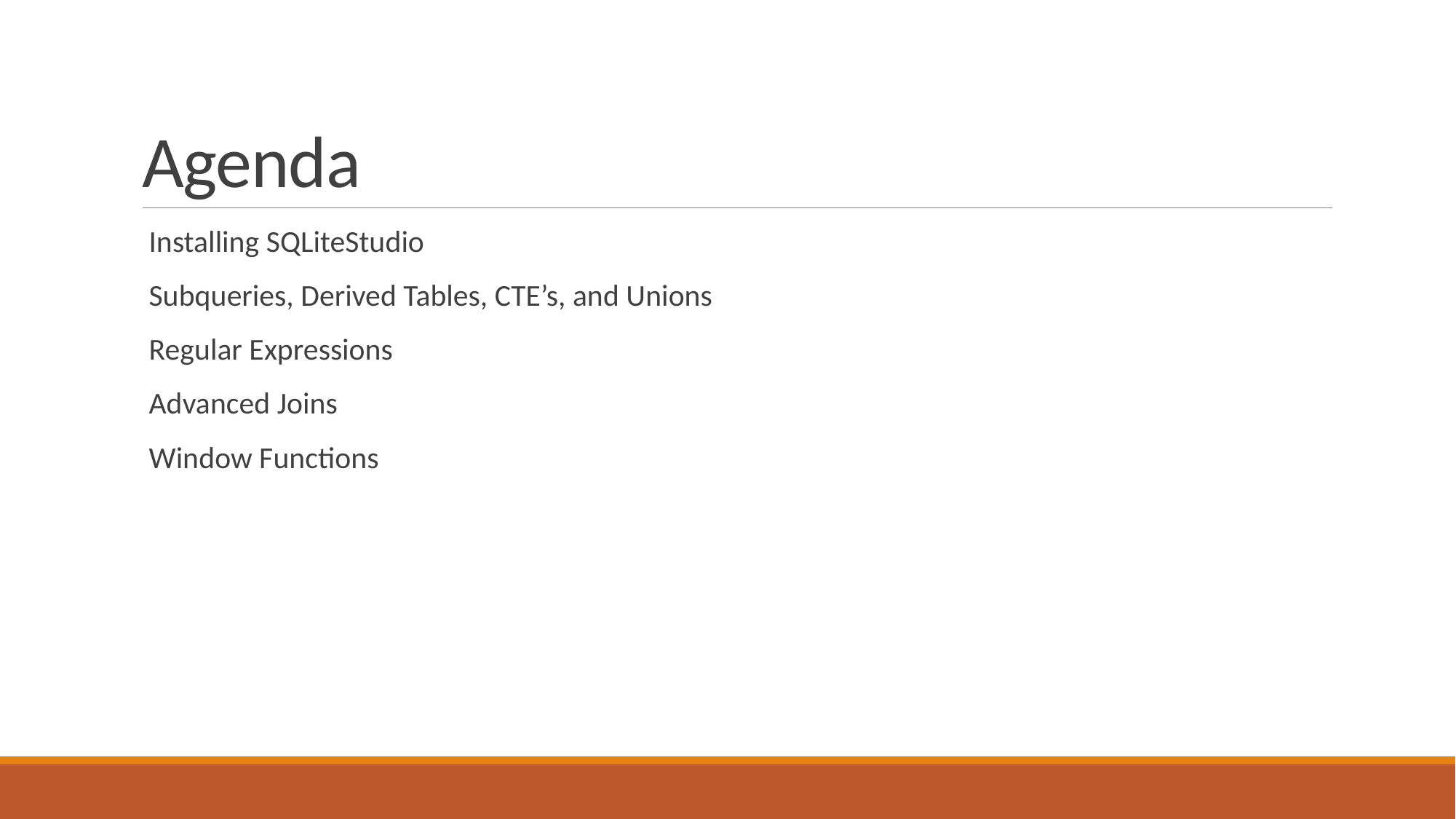

# Agenda
 Installing SQLiteStudio
 Subqueries, Derived Tables, CTE’s, and Unions
 Regular Expressions
 Advanced Joins
 Window Functions